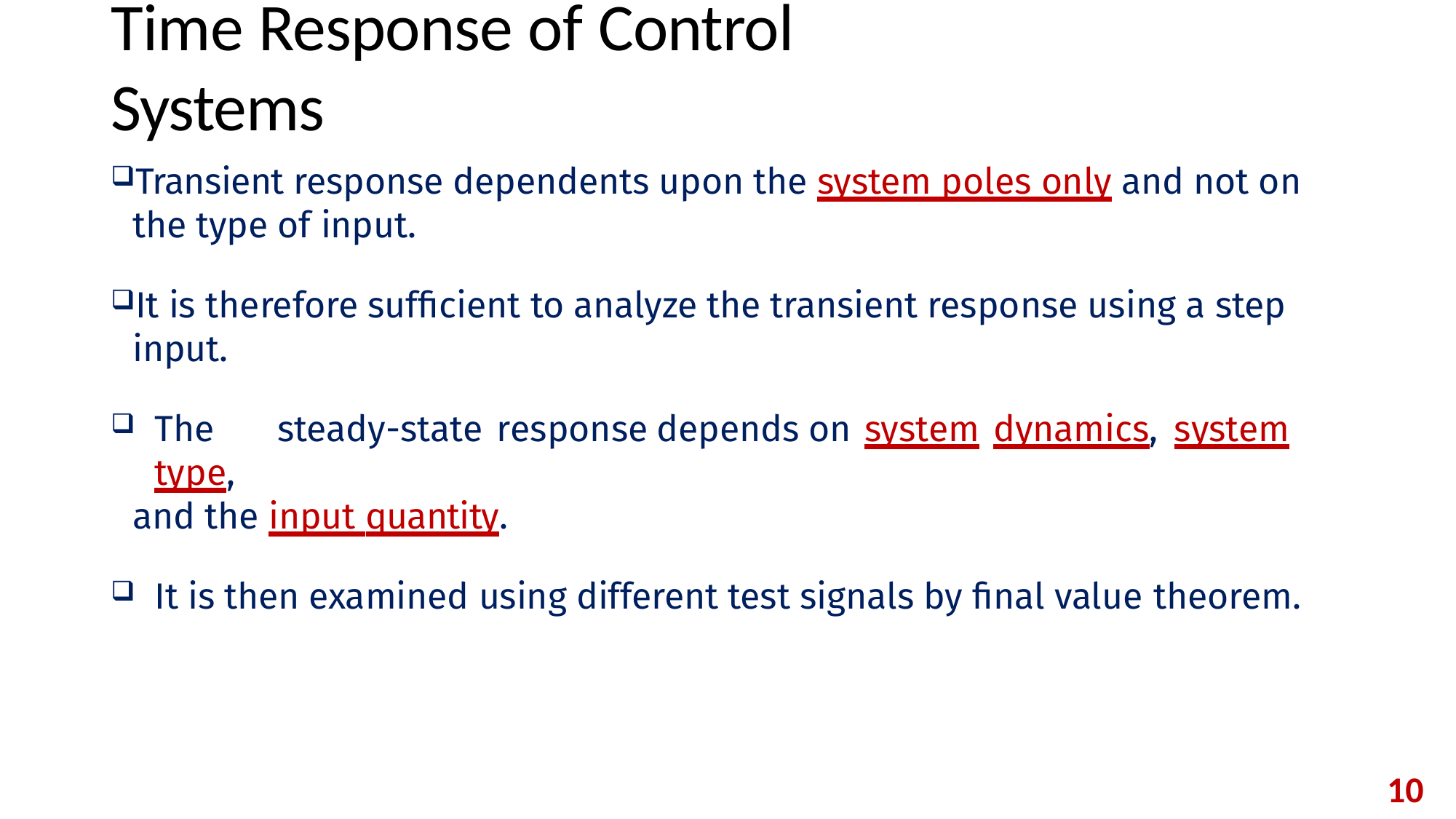

# Time Response of Control Systems
Transient response dependents upon the system poles only and not on  the type of input.
It is therefore sufficient to analyze the transient response using a step  input.
The	steady-state	response	depends	on	system	dynamics,	system	type,
and the input quantity.
It is then examined using different test signals by final value theorem.
10